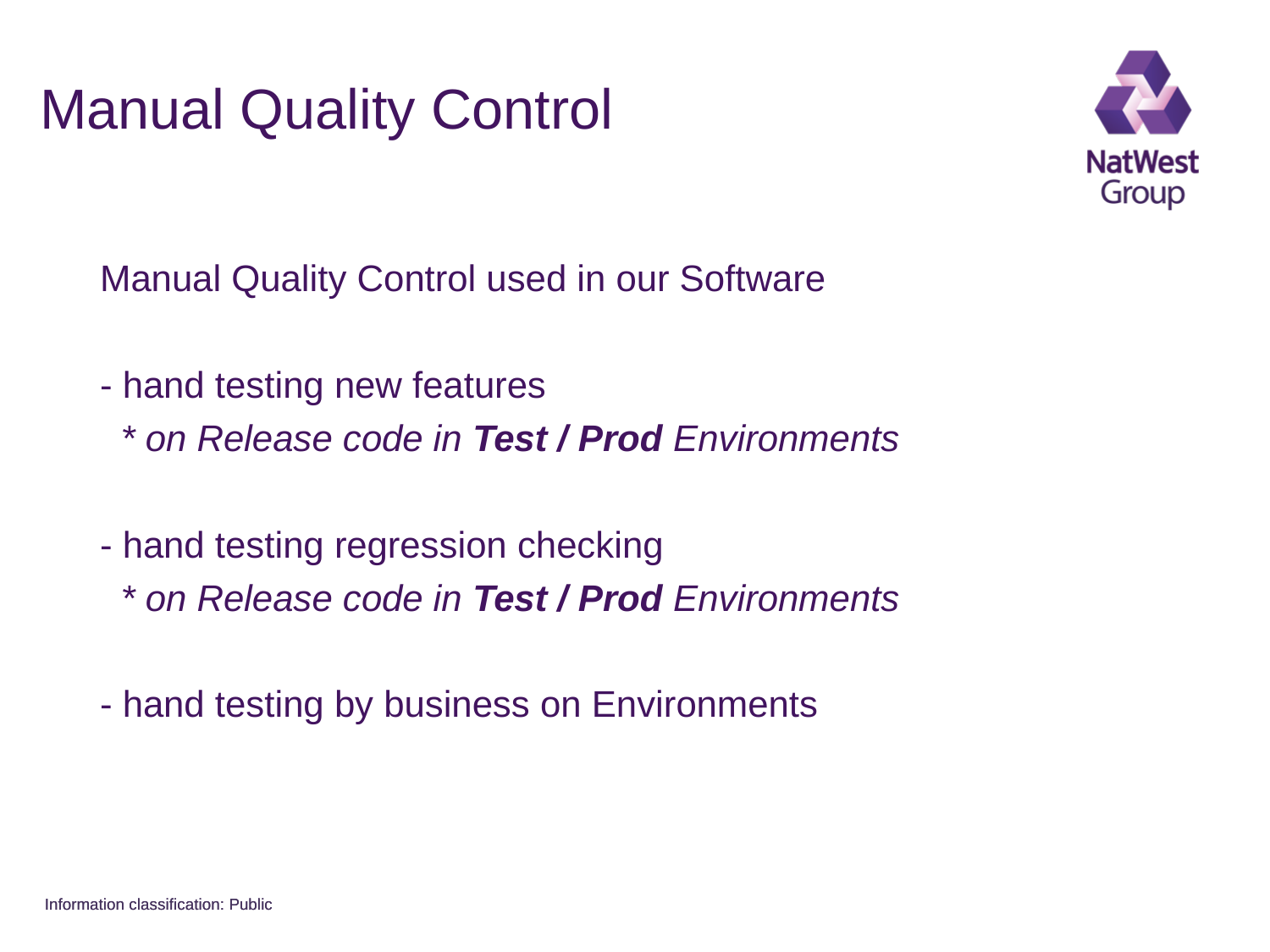

FOR INTERNAL USE ONLY
# Manual Quality Control
Manual Quality Control used in our Software

- hand testing new features
  * on Release code in Test / Prod Environments

- hand testing regression checking
  * on Release code in Test / Prod Environments

- hand testing by business on Environments
Information classiﬁcation: Public